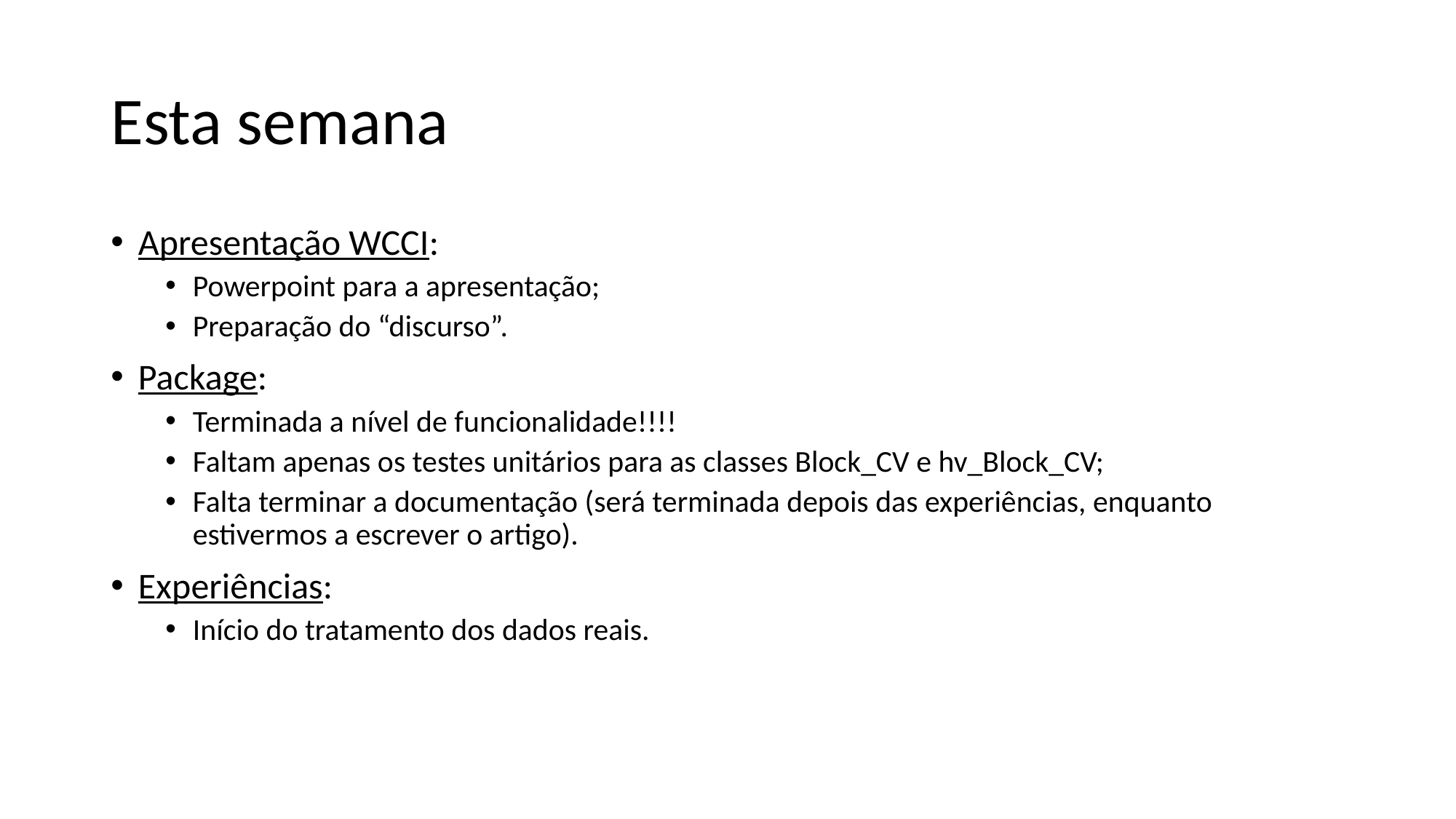

# Esta semana
Apresentação WCCI:
Powerpoint para a apresentação;
Preparação do “discurso”.
Package:
Terminada a nível de funcionalidade!!!!
Faltam apenas os testes unitários para as classes Block_CV e hv_Block_CV;
Falta terminar a documentação (será terminada depois das experiências, enquanto estivermos a escrever o artigo).
Experiências:
Início do tratamento dos dados reais.